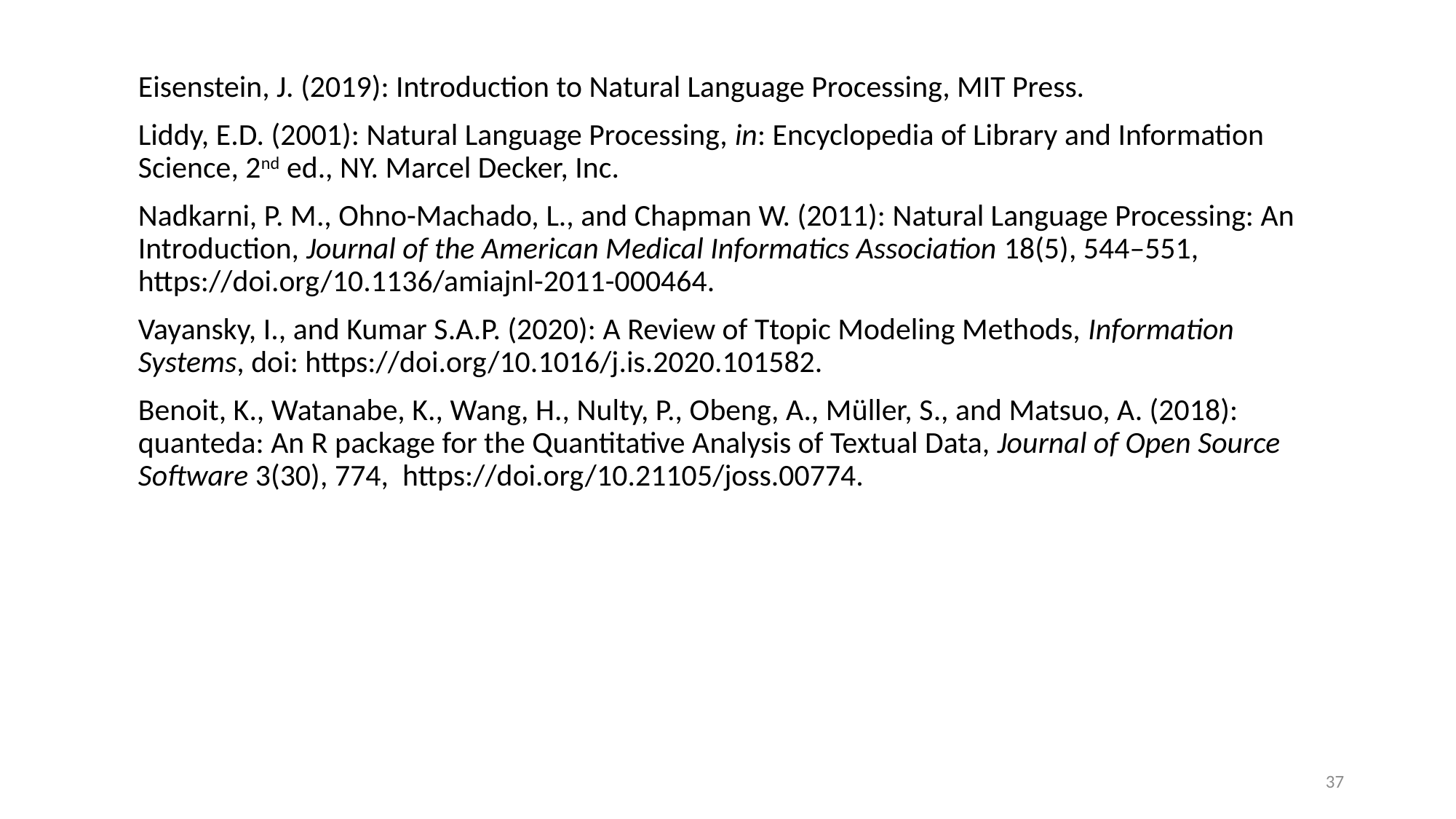

Eisenstein, J. (2019): Introduction to Natural Language Processing, MIT Press.
Liddy, E.D. (2001): Natural Language Processing, in: Encyclopedia of Library and Information Science, 2nd ed., NY. Marcel Decker, Inc.
Nadkarni, P. M., Ohno-Machado, L., and Chapman W. (2011): Natural Language Processing: An Introduction, Journal of the American Medical Informatics Association 18(5), 544–551, https://doi.org/10.1136/amiajnl-2011-000464.
Vayansky, I., and Kumar S.A.P. (2020): A Review of Ttopic Modeling Methods, Information Systems, doi: https://doi.org/10.1016/j.is.2020.101582.
Benoit, K., Watanabe, K., Wang, H., Nulty, P., Obeng, A., Müller, S., and Matsuo, A. (2018): quanteda: An R package for the Quantitative Analysis of Textual Data, Journal of Open Source Software 3(30), 774,  https://doi.org/10.21105/joss.00774.

37